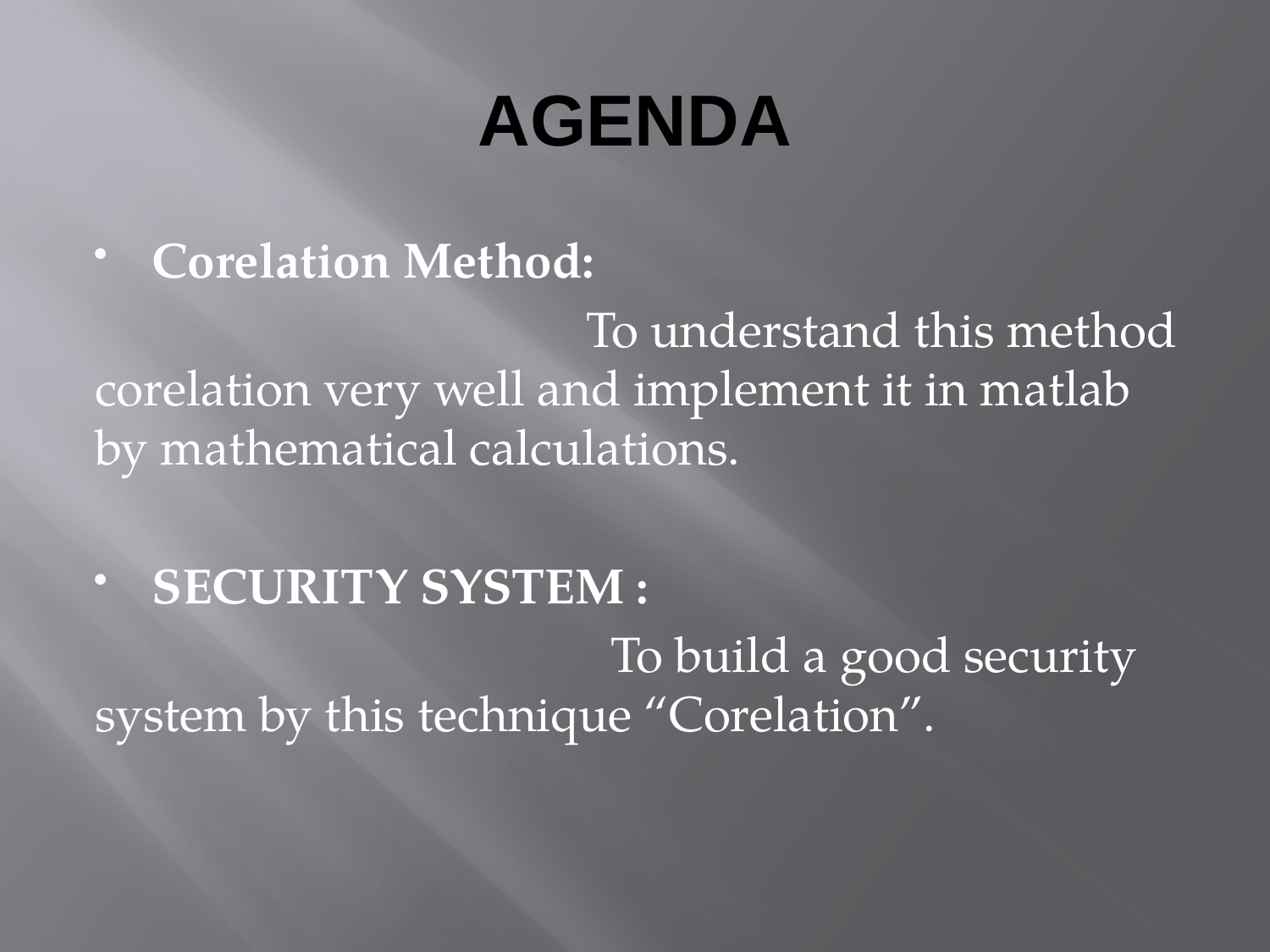

# AGENDA
Corelation Method:
                                        To understand this method corelation very well and implement it in matlab by mathematical calculations.

SECURITY SYSTEM :
                                          To build a good security system by this technique “Corelation”.